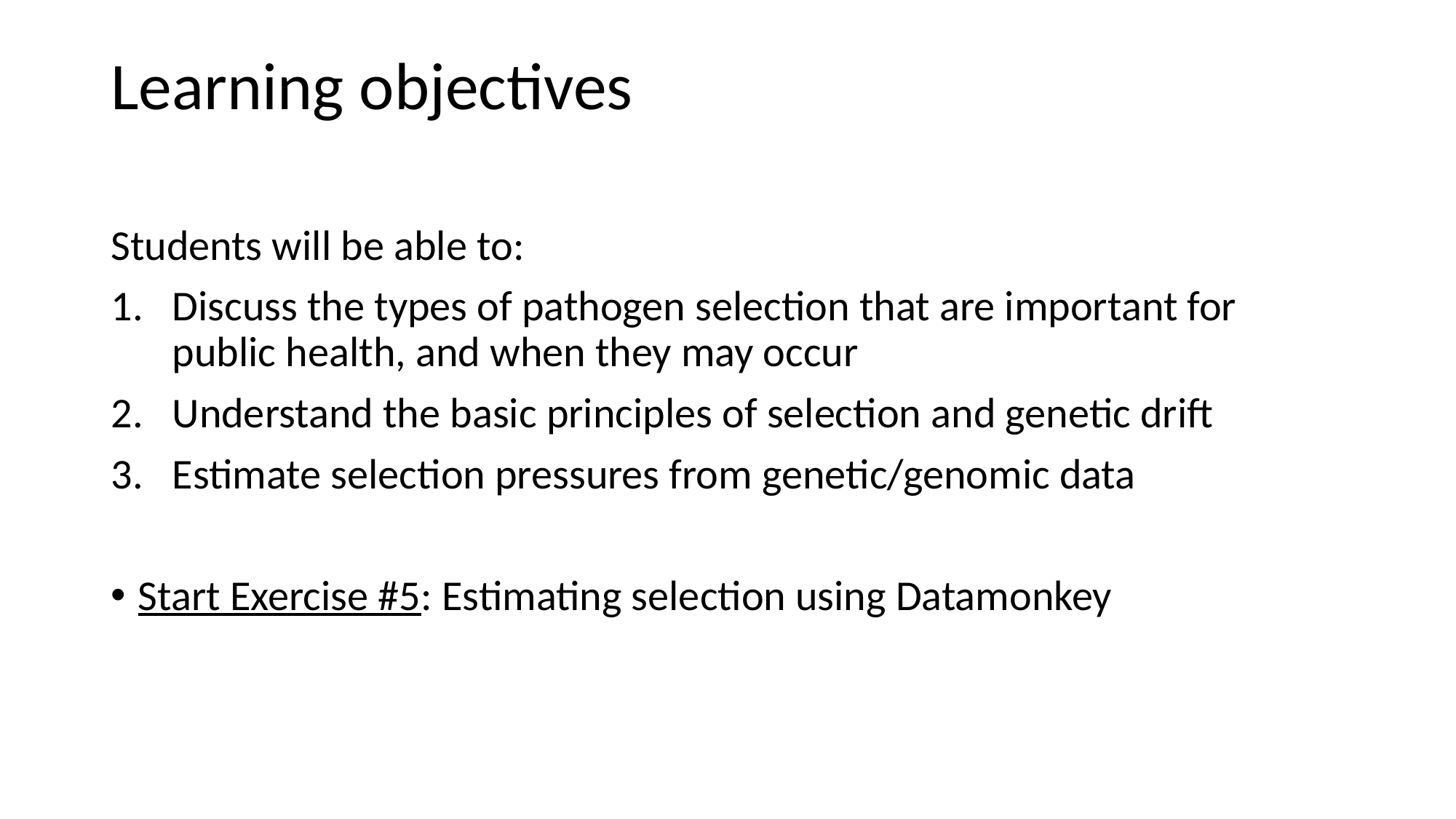

# Learning objectives
Students will be able to:
Discuss the types of pathogen selection that are important for public health, and when they may occur
Understand the basic principles of selection and genetic drift
Estimate selection pressures from genetic/genomic data

Start Exercise #5: Estimating selection using Datamonkey